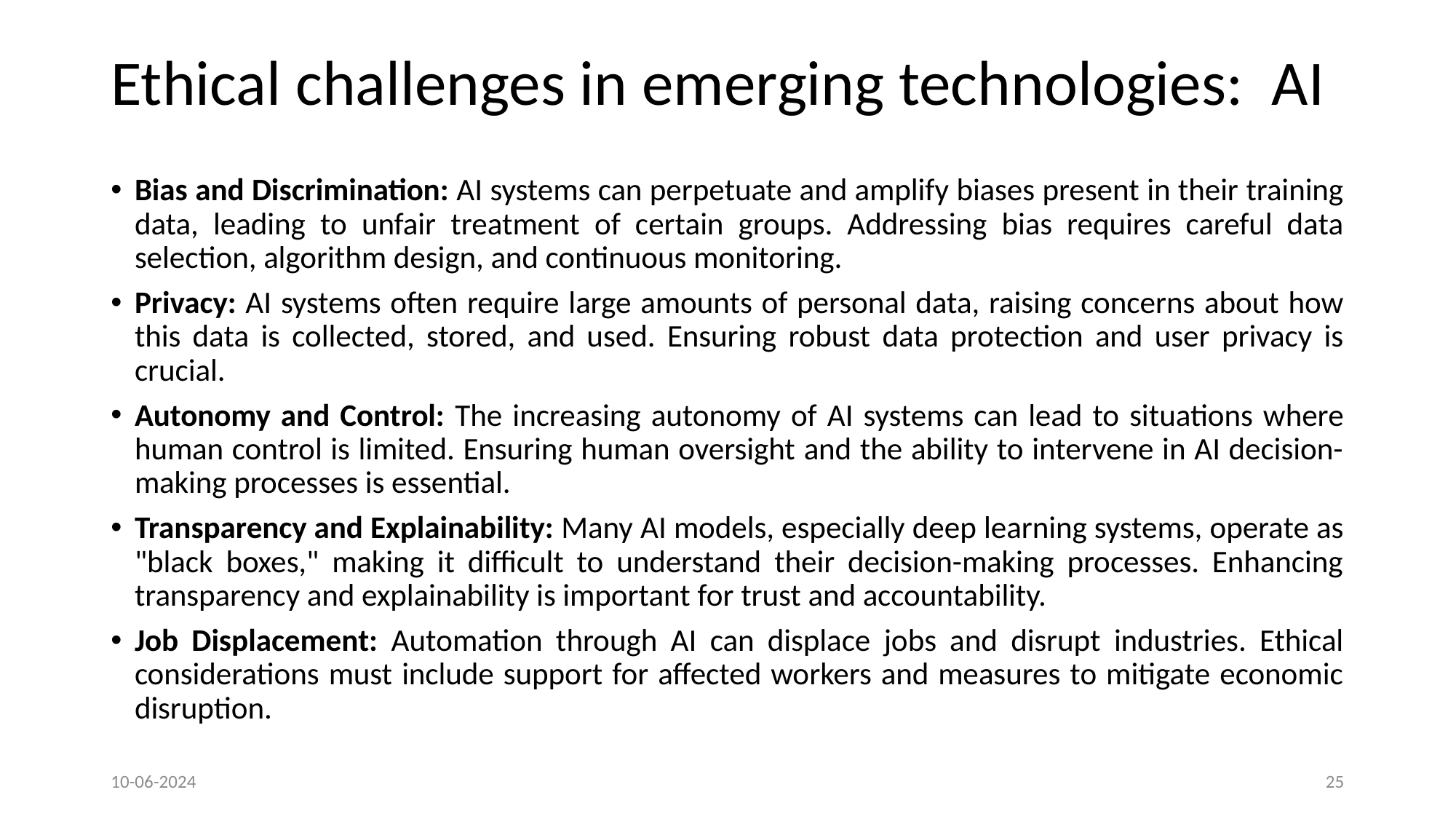

# Ethical challenges in emerging technologies:  AI
Bias and Discrimination: AI systems can perpetuate and amplify biases present in their training data, leading to unfair treatment of certain groups. Addressing bias requires careful data selection, algorithm design, and continuous monitoring.
Privacy: AI systems often require large amounts of personal data, raising concerns about how this data is collected, stored, and used. Ensuring robust data protection and user privacy is crucial.
Autonomy and Control: The increasing autonomy of AI systems can lead to situations where human control is limited. Ensuring human oversight and the ability to intervene in AI decision-making processes is essential.
Transparency and Explainability: Many AI models, especially deep learning systems, operate as "black boxes," making it difficult to understand their decision-making processes. Enhancing transparency and explainability is important for trust and accountability.
Job Displacement: Automation through AI can displace jobs and disrupt industries. Ethical considerations must include support for affected workers and measures to mitigate economic disruption.

10-06-2024
25